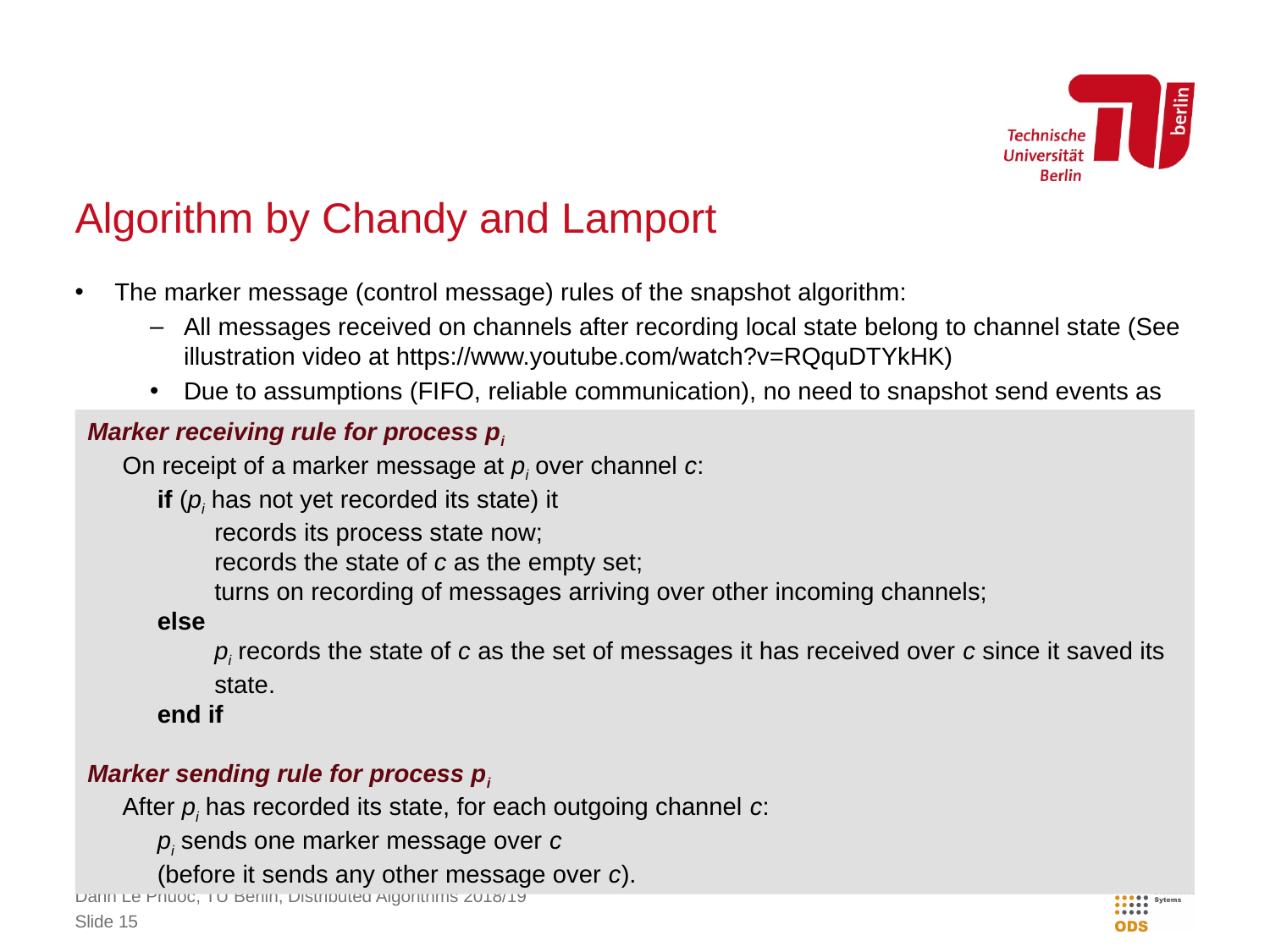

# Algorithm by Chandy and Lamport
The marker message (control message) rules of the snapshot algorithm:
All messages received on channels after recording local state belong to channel state (See illustration video at https://www.youtube.com/watch?v=RQquDTYkHK)
Due to assumptions (FIFO, reliable communication), no need to snapshot send events as well
Marker receiving rule for process pi
     On receipt of a marker message at pi over channel c:
          if (pi has not yet recorded its state) it
	records its process state now;
	records the state of c as the empty set;
	turns on recording of messages arriving over other incoming channels;
          else
	pi records the state of c as the set of messages it has received over c since it saved its 	state.
          end if

Marker sending rule for process pi
     After pi has recorded its state, for each outgoing channel c:
          pi sends one marker message over c
          (before it sends any other message over c).
Danh Le Phuoc, TU Berlin, Distributed Algorithms 2018/19
Slide 15